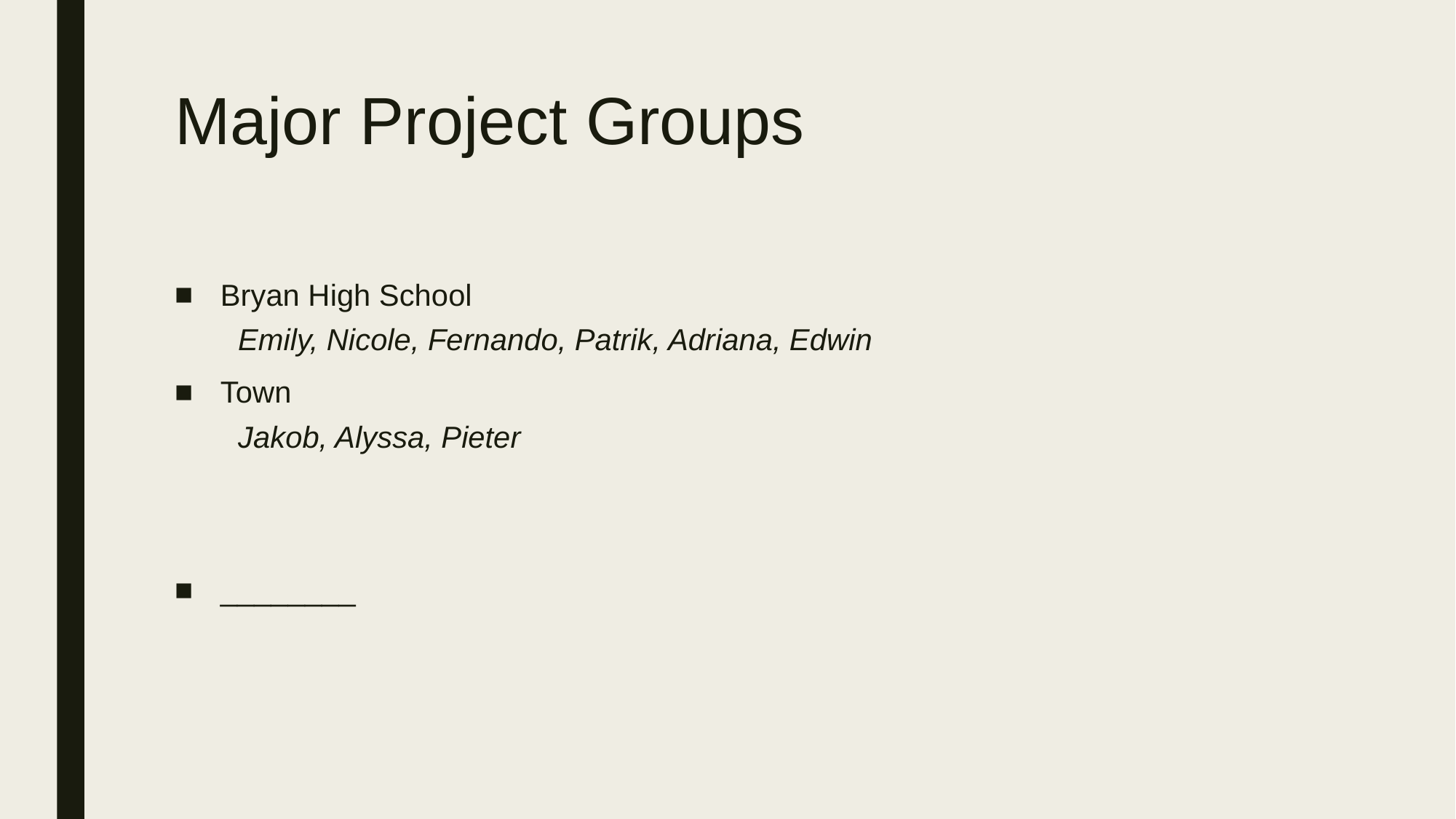

# Major Project Groups
Bryan High School
Emily, Nicole, Fernando, Patrik, Adriana, Edwin
Town
Jakob, Alyssa, Pieter

________